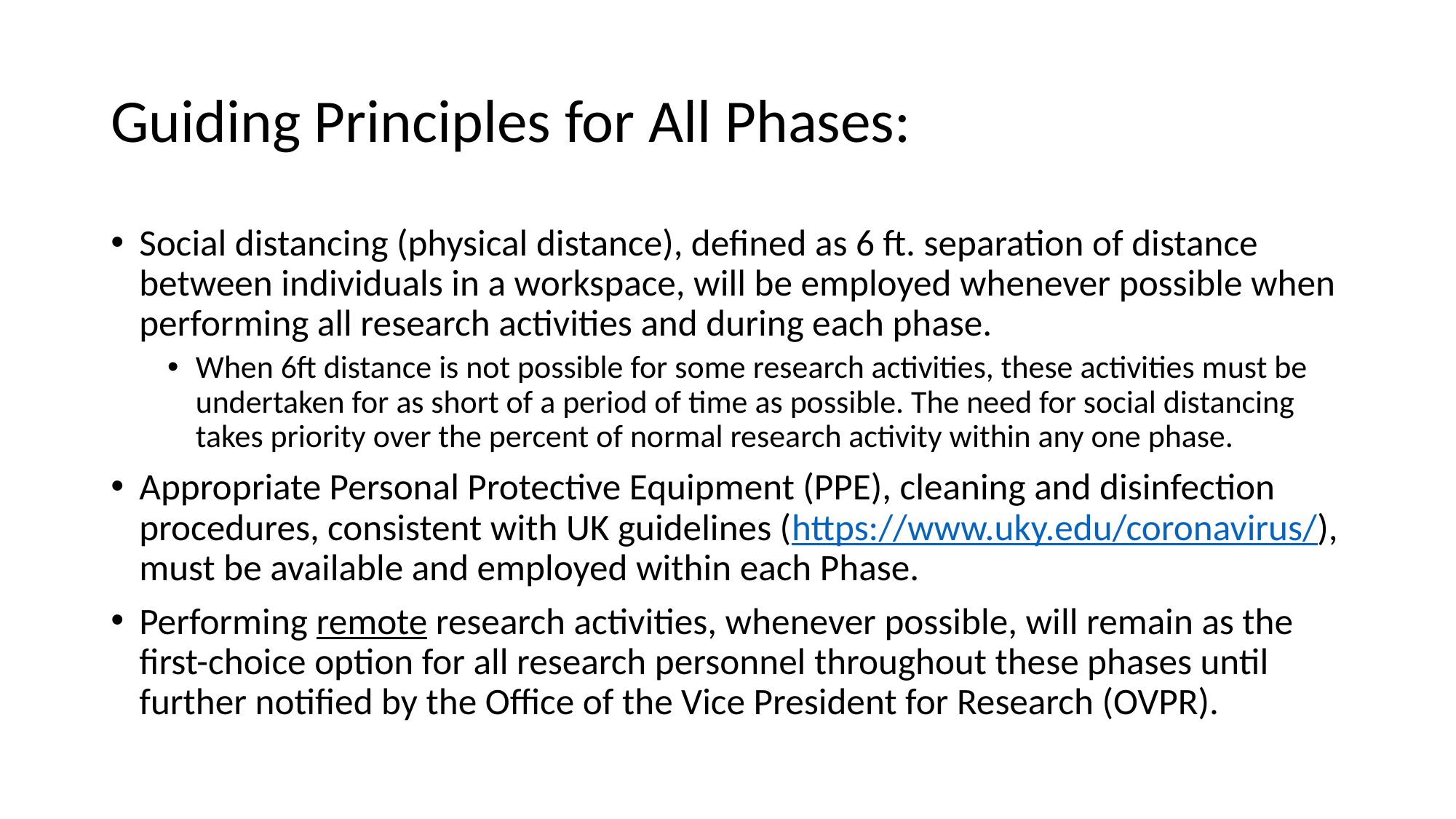

# Guiding Principles for All Phases:
Social distancing (physical distance), defined as 6 ft. separation of distance between individuals in a workspace, will be employed whenever possible when performing all research activities and during each phase.
When 6ft distance is not possible for some research activities, these activities must be undertaken for as short of a period of time as possible. The need for social distancing takes priority over the percent of normal research activity within any one phase.
Appropriate Personal Protective Equipment (PPE), cleaning and disinfection procedures, consistent with UK guidelines (https://www.uky.edu/coronavirus/), must be available and employed within each Phase.
Performing remote research activities, whenever possible, will remain as the first-choice option for all research personnel throughout these phases until further notified by the Office of the Vice President for Research (OVPR).